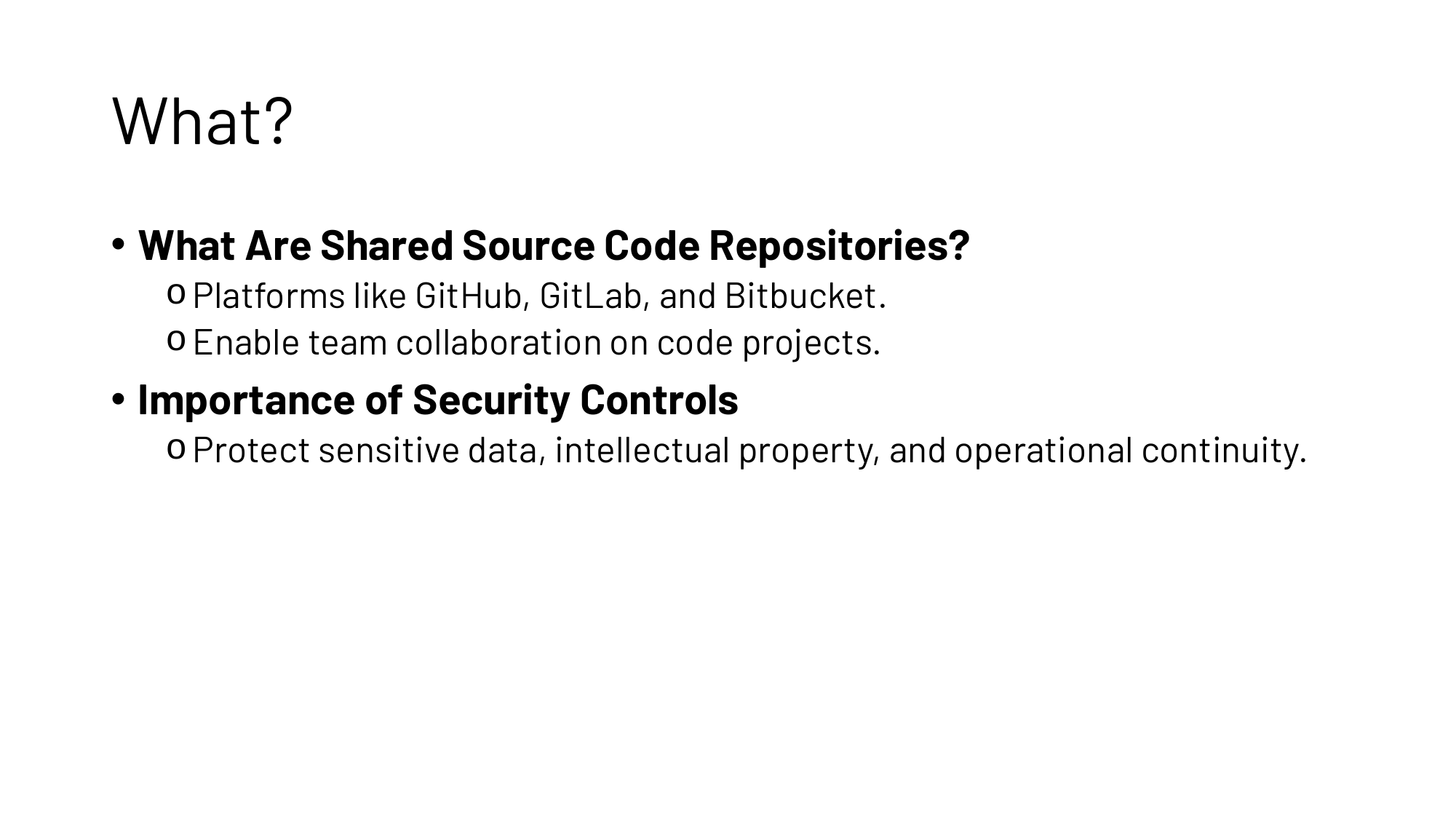

# What?
What Are Shared Source Code Repositories?
Platforms like GitHub, GitLab, and Bitbucket.
Enable team collaboration on code projects.
Importance of Security Controls
Protect sensitive data, intellectual property, and operational continuity.